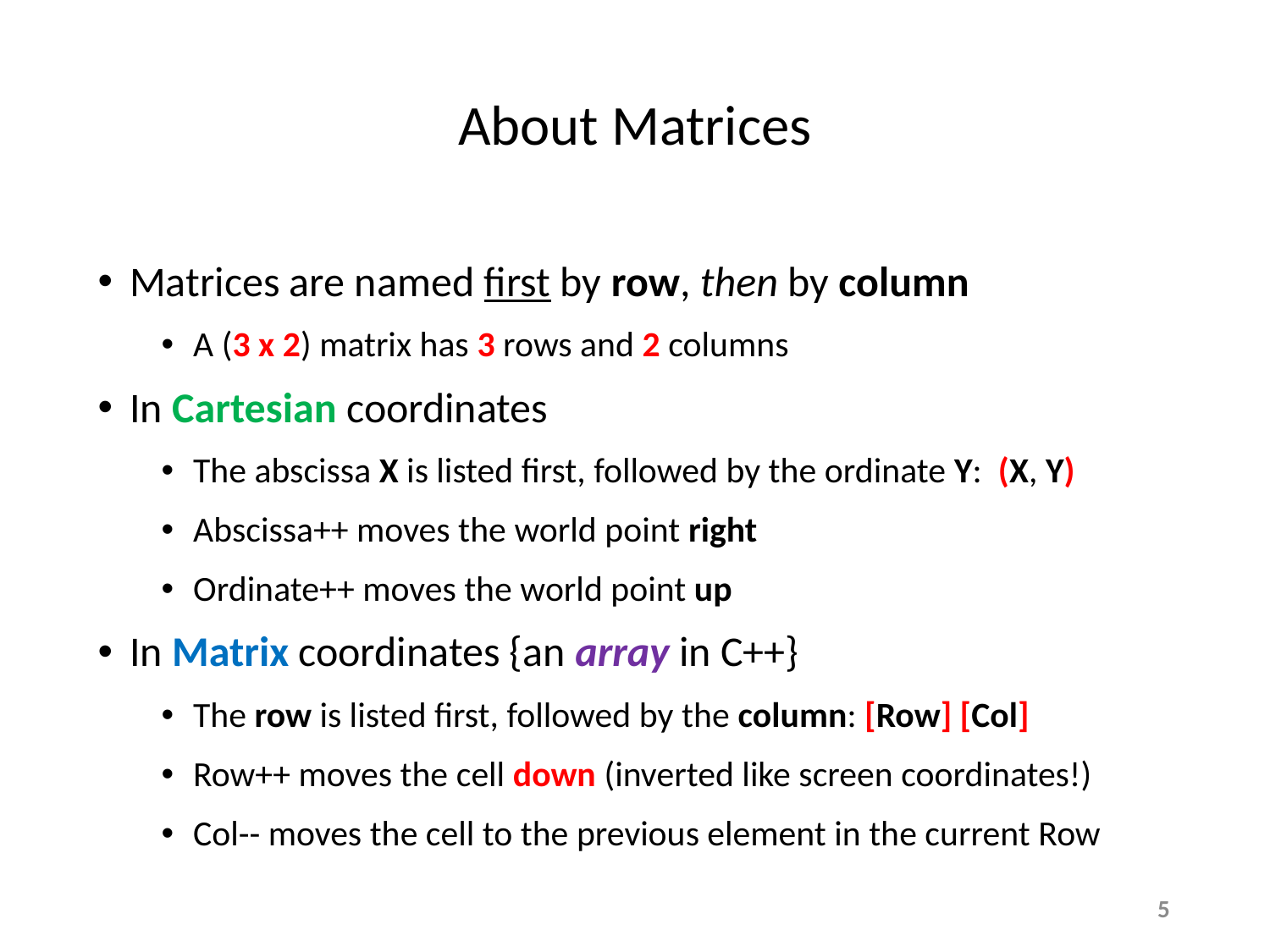

# About Matrices
Matrices are named first by row, then by column
A (3 x 2) matrix has 3 rows and 2 columns
In Cartesian coordinates
The abscissa X is listed first, followed by the ordinate Y:  (X, Y)
Abscissa++ moves the world point right
Ordinate++ moves the world point up
In Matrix coordinates {an array in C++}
The row is listed first, followed by the column: [Row] [Col]
Row++ moves the cell down (inverted like screen coordinates!)
Col-- moves the cell to the previous element in the current Row
5